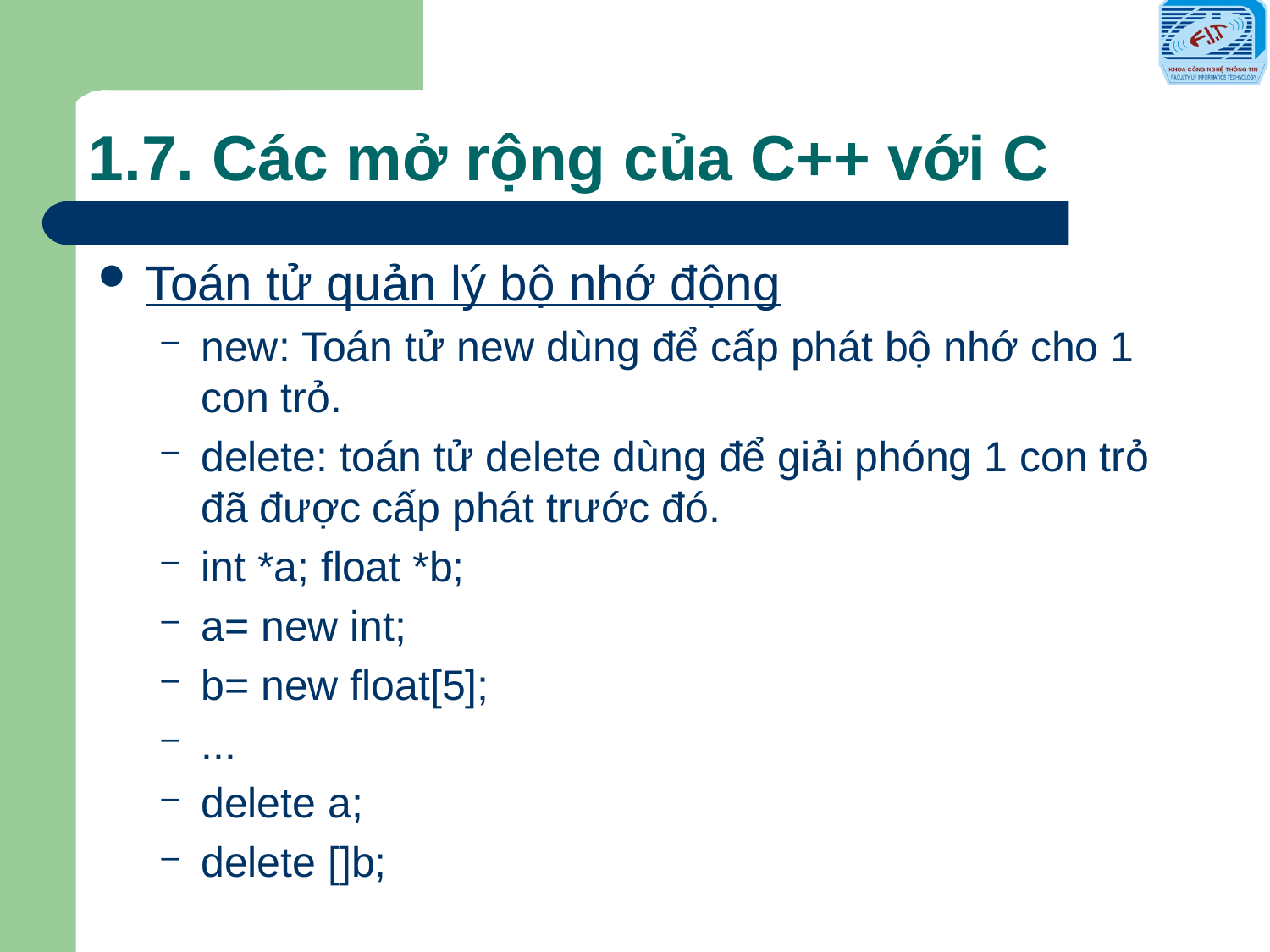

# 1.7. Các mở rộng của C++ với C
Toán tử quản lý bộ nhớ động
new: Toán tử new dùng để cấp phát bộ nhớ cho 1 con trỏ.
delete: toán tử delete dùng để giải phóng 1 con trỏ đã được cấp phát trước đó.
int *a; float *b;
a= new int;
b= new float[5];
...
delete a;
delete []b;